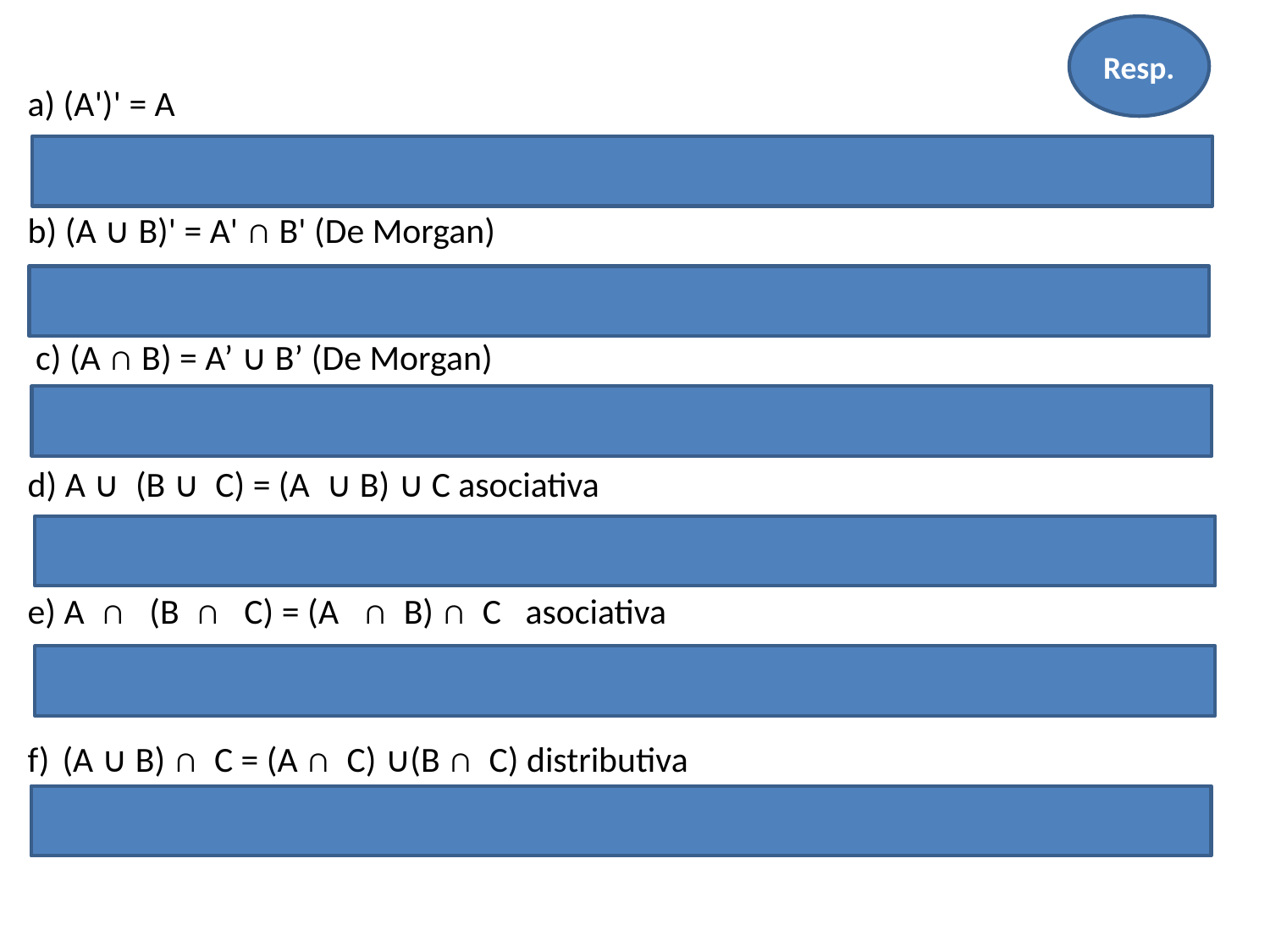

Resp.
# a) (A')' = A   b) (A ∪ B)' = A' ∩ B' (De Morgan)  c) (A ∩ B) = A’ ∪ B’ (De Morgan)   d) A ∪  (B ∪  C) = (A  ∪ B) ∪ C asociativa   e) A  ∩   (B  ∩   C) = (A   ∩  B) ∩  C   asociativa   f) (A ∪ B) ∩  C = (A ∩  C) ∪(B ∩  C) distributiva